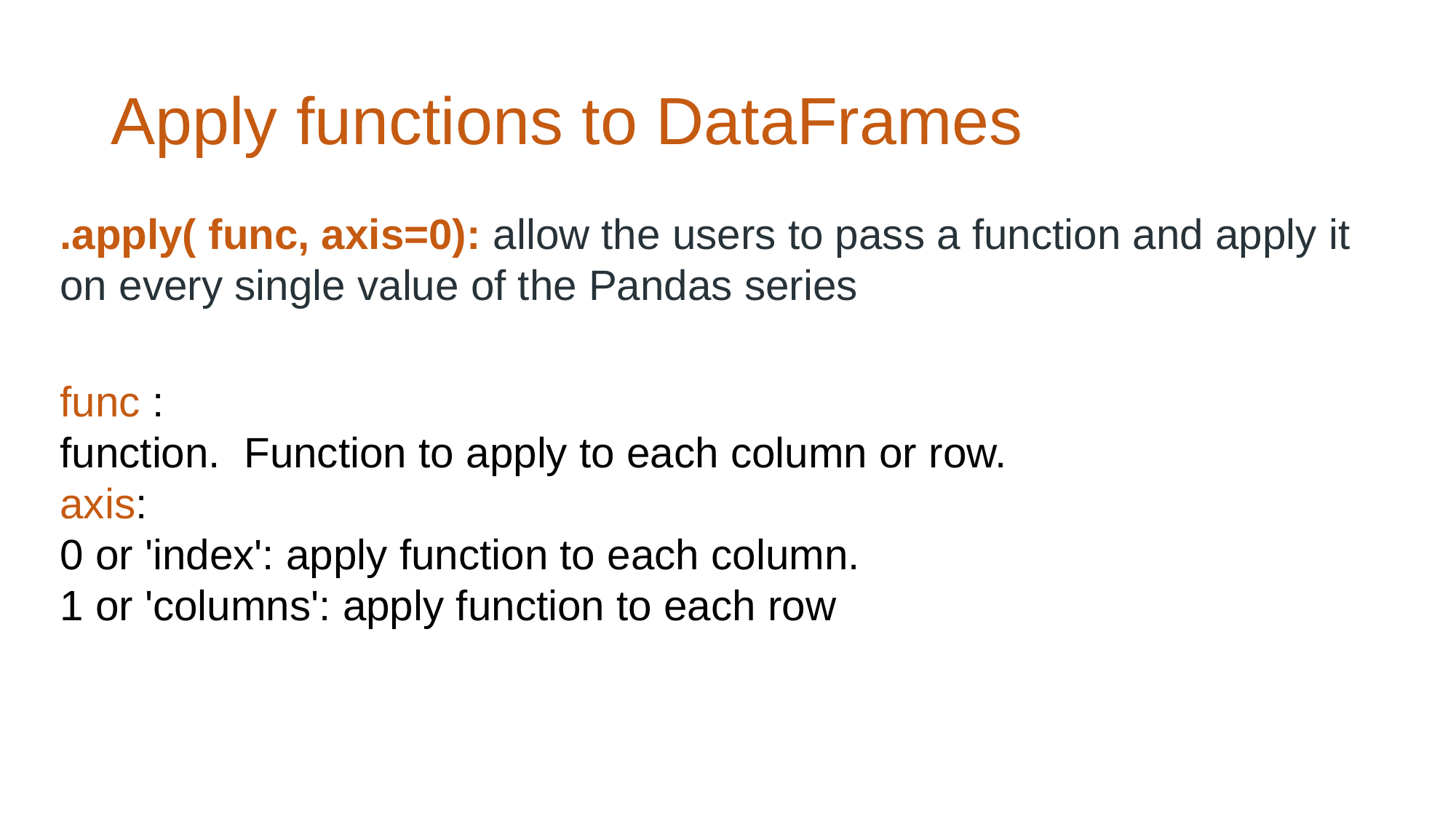

# Apply functions to DataFrames
.apply( func, axis=0): allow the users to pass a function and apply it on every single value of the Pandas series
func :
function.  Function to apply to each column or row.
axis:
0 or 'index': apply function to each column.
1 or 'columns': apply function to each row